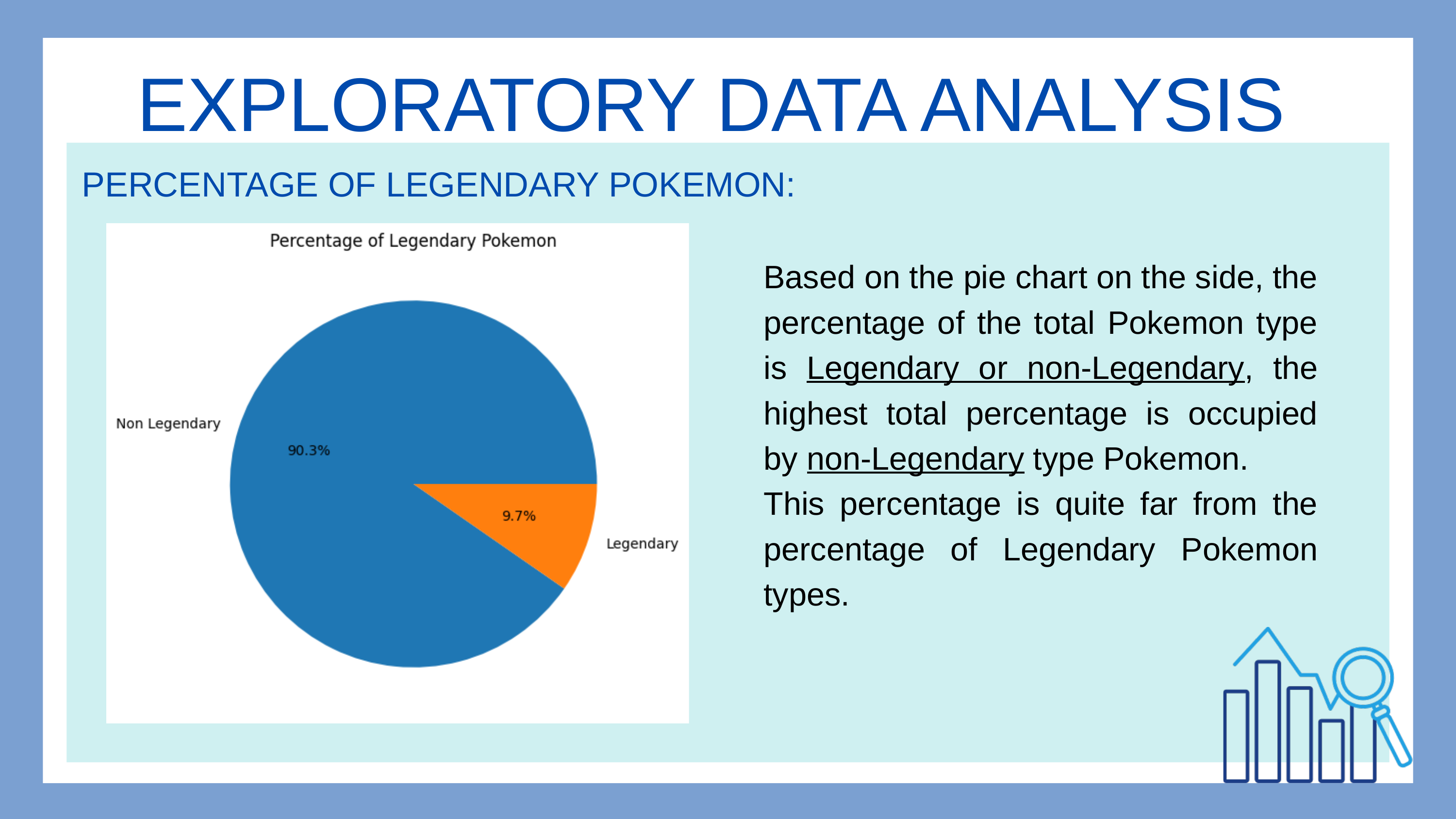

EXPLORATORY DATA ANALYSIS

PERCENTAGE OF LEGENDARY POKEMON:

Based on the pie chart on the side, the percentage of the total Pokemon type is Legendary or non-Legendary, the highest total percentage is occupied by non-Legendary type Pokemon.
This percentage is quite far from the percentage of Legendary Pokemon types.